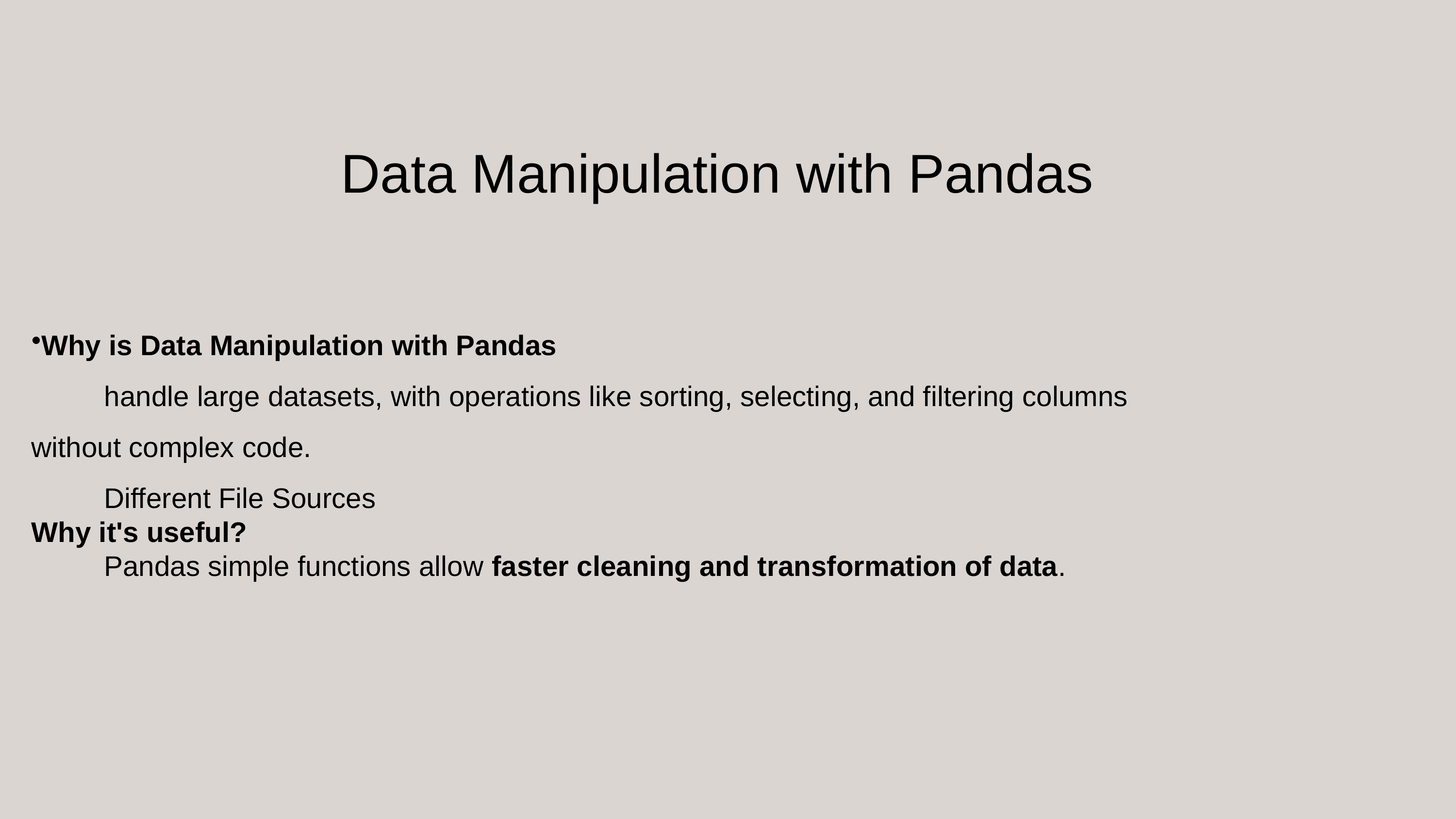

Data Manipulation with Pandas

Why is Data Manipulation with Pandas
	handle large datasets, with operations like sorting, selecting, and filtering columns without complex code.
	Different File Sources
Why it's useful?
	Pandas simple functions allow faster cleaning and transformation of data.